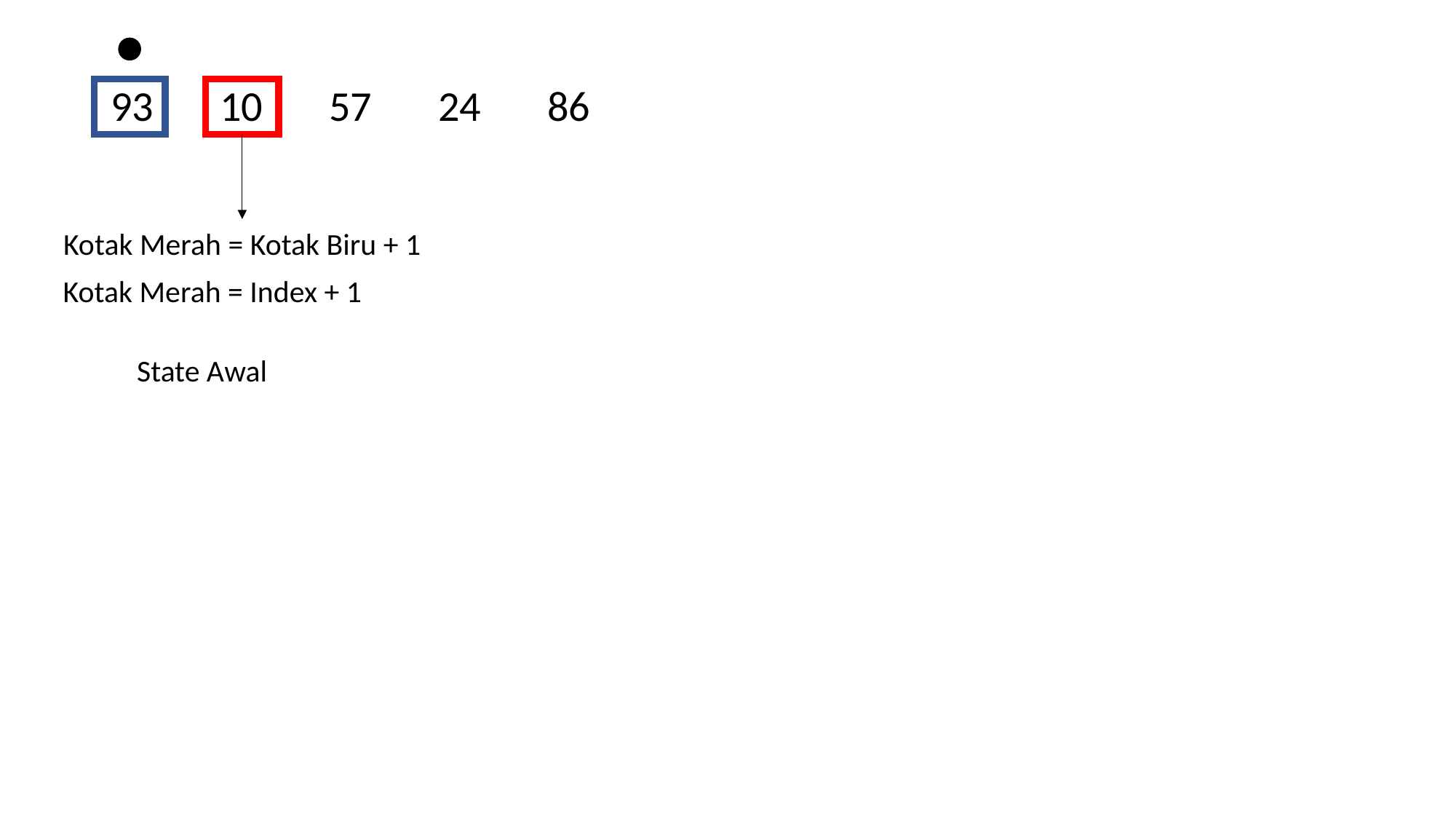

93	10	57	24	86

Kotak Merah = Kotak Biru + 1
Kotak Merah = Index + 1
State Awal